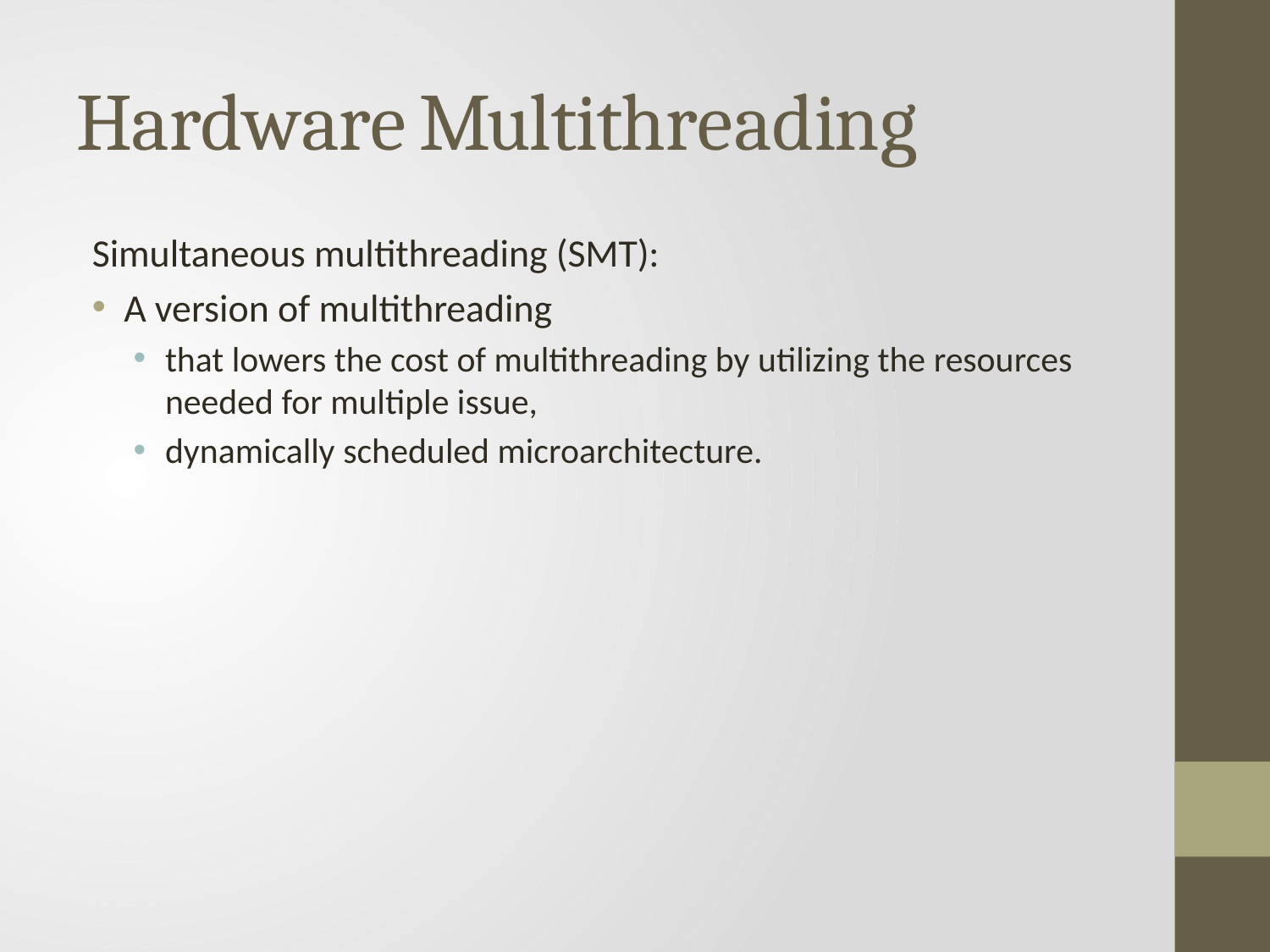

# Hardware Multithreading
Simultaneous multithreading (SMT):
A version of multithreading
that lowers the cost of multithreading by utilizing the resources needed for multiple issue,
dynamically scheduled microarchitecture.